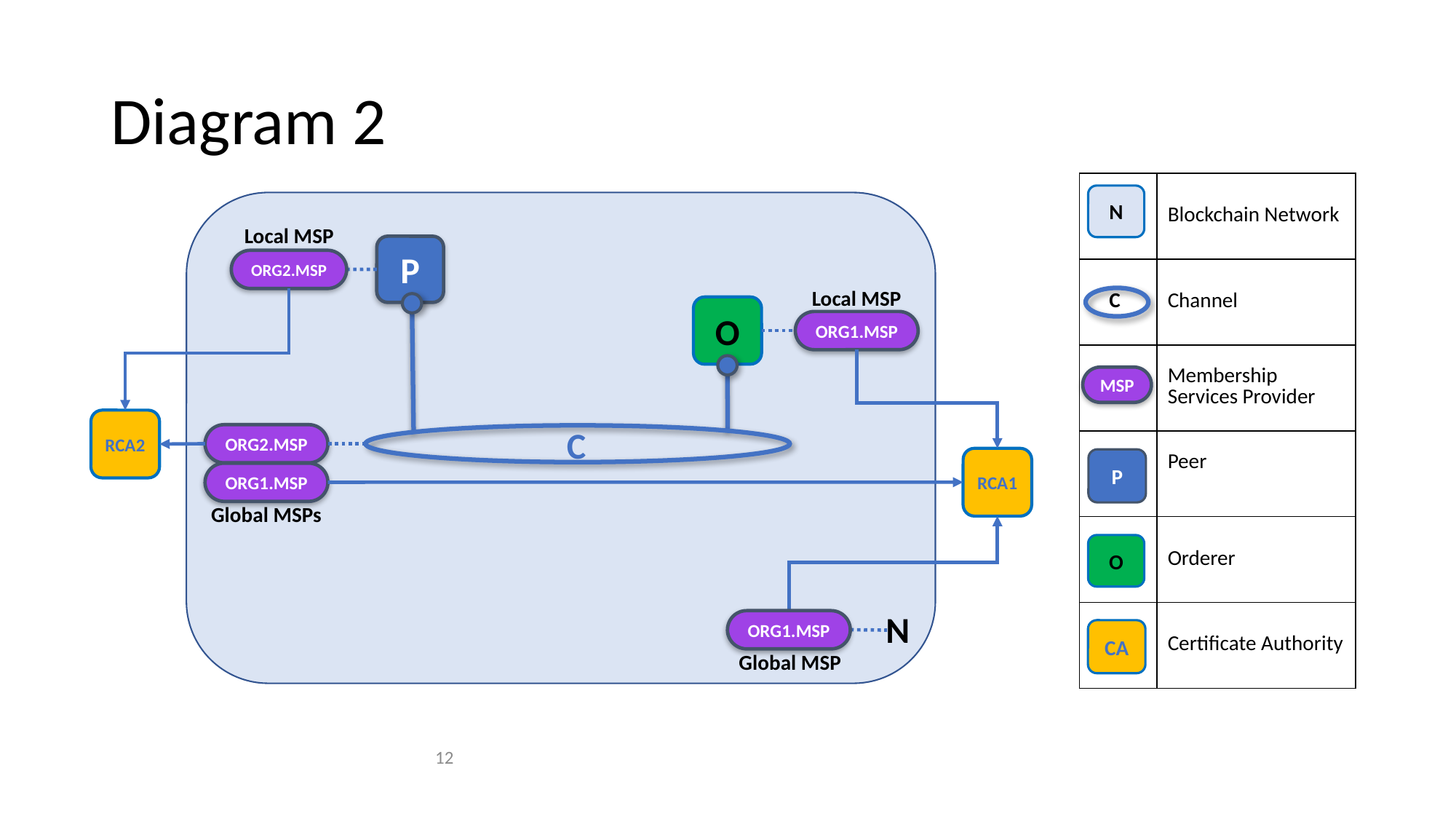

# Diagram 2
|  | Blockchain Network |
| --- | --- |
| C | Channel |
|  | Membership Services Provider |
|  | Peer |
|  | Orderer |
|  | Certificate Authority |
N

Local MSP
P
ORG2.MSP
Local MSP

O
ORG1.MSP

MSP
RCA2
C
ORG2.MSP

RCA1
P
ORG1.MSP
Global MSPs
O
N
ORG1.MSP
CA
Global MSP
12